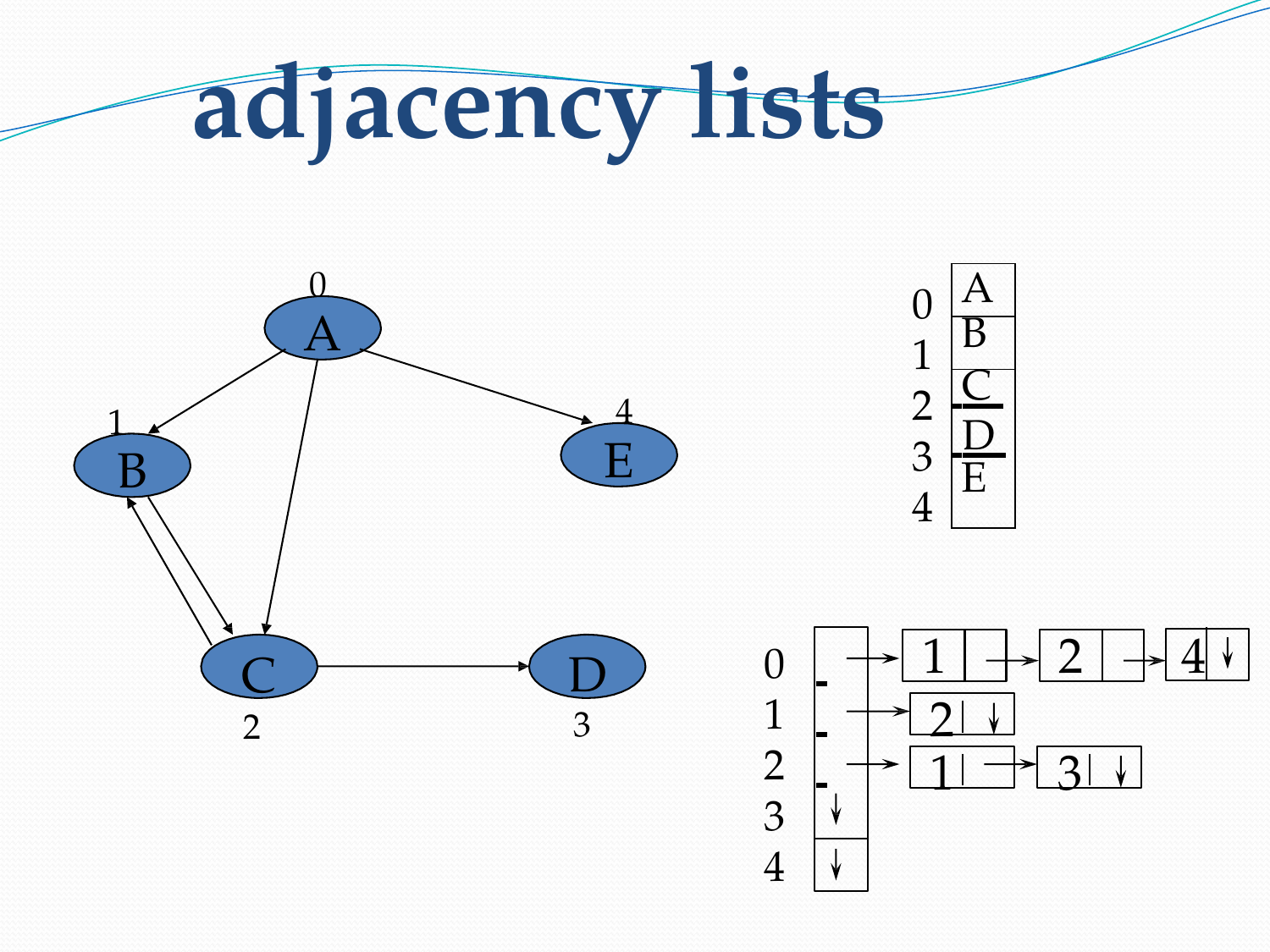

# adjacency lists
| A |
| --- |
| B |
| C D E |
0
A
0
1
2
3
4

4
E
1
B

1
2
4

0
1
2
3
4

C
2
D
3

2

1
3